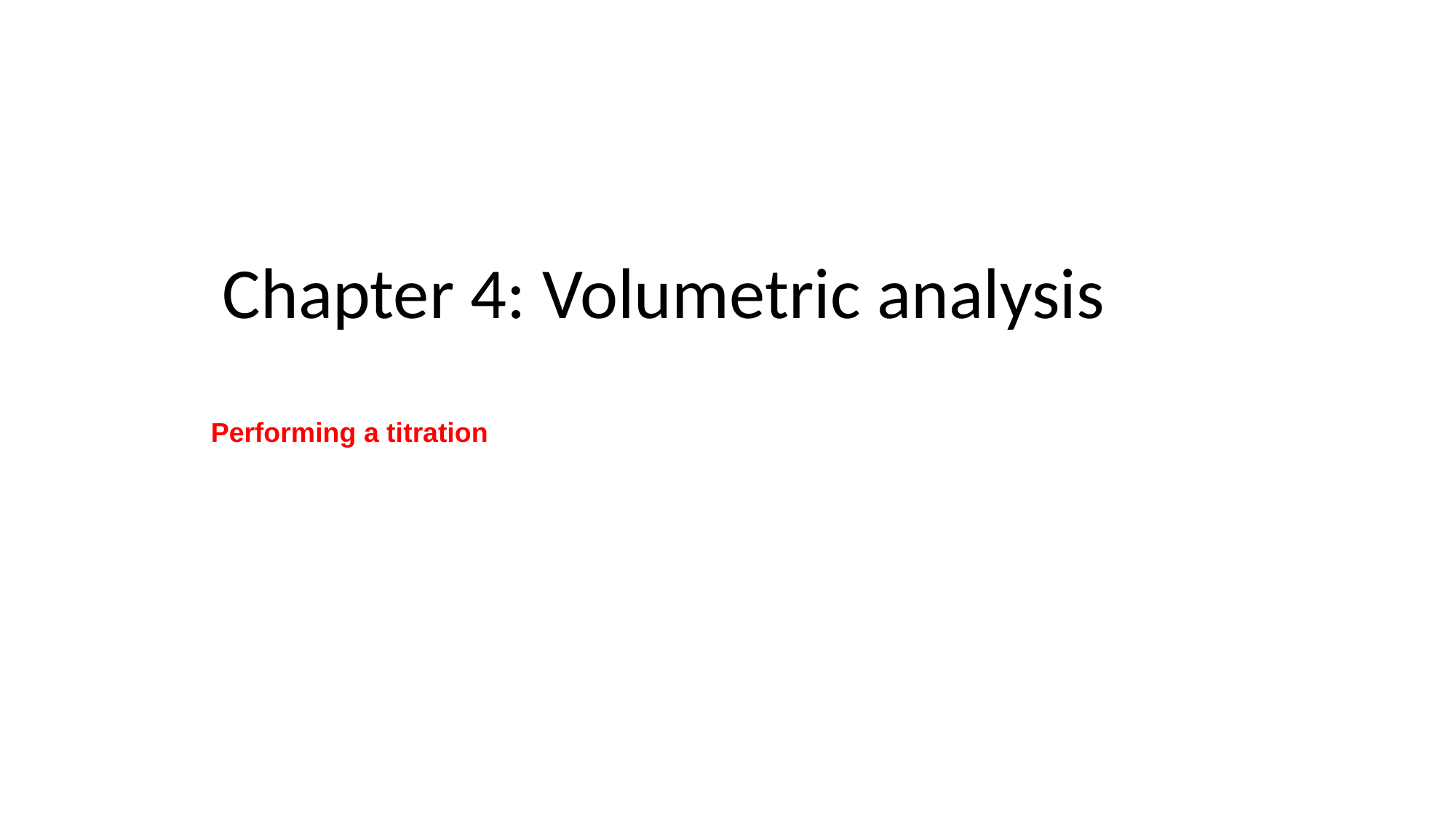

# Chapter 4: Volumetric analysis
Performing a titration